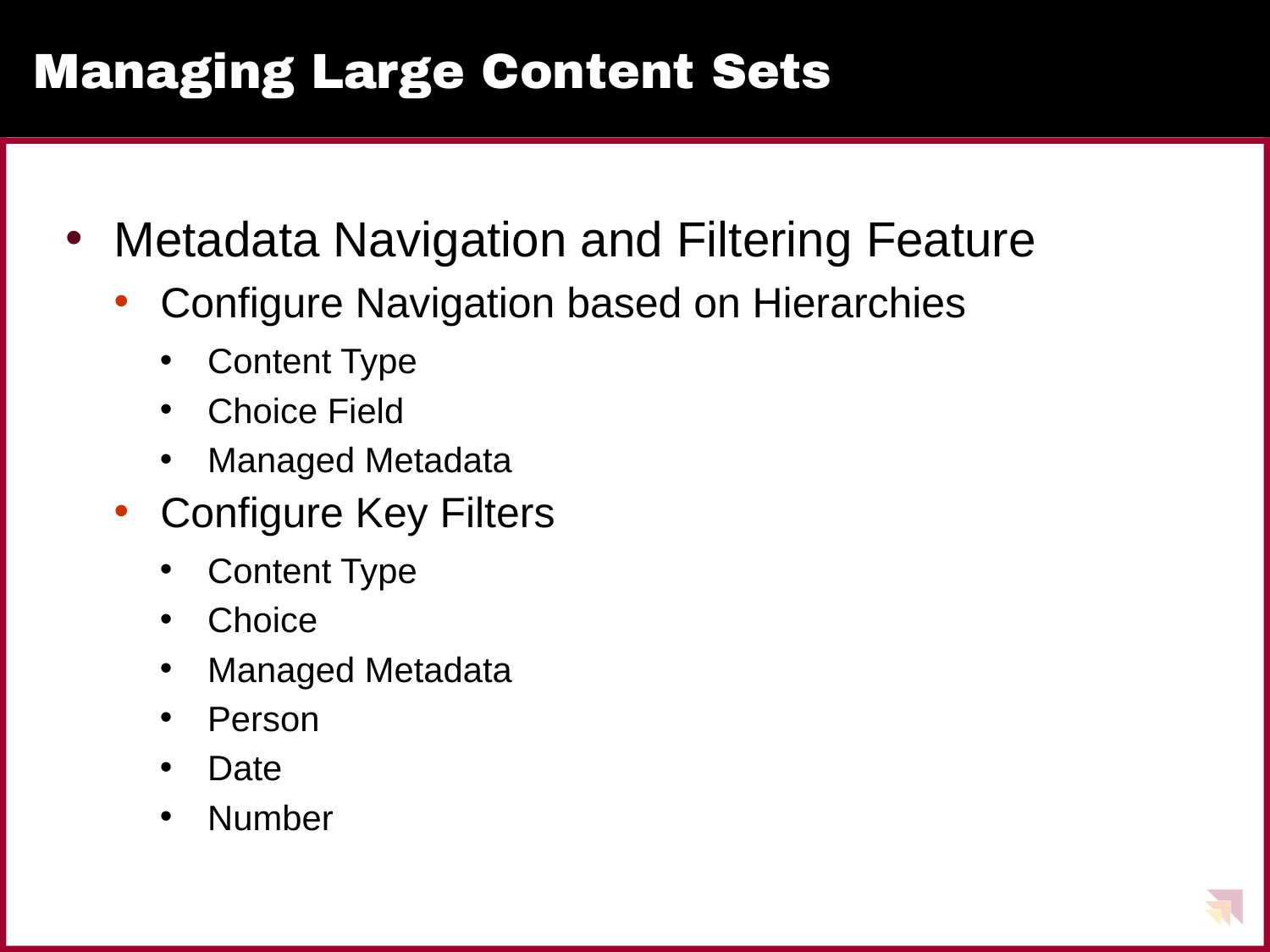

# Managing Large Content Sets
Metadata Navigation and Filtering Feature
Configure Navigation based on Hierarchies
Content Type
Choice Field
Managed Metadata
Configure Key Filters
Content Type
Choice
Managed Metadata
Person
Date
Number